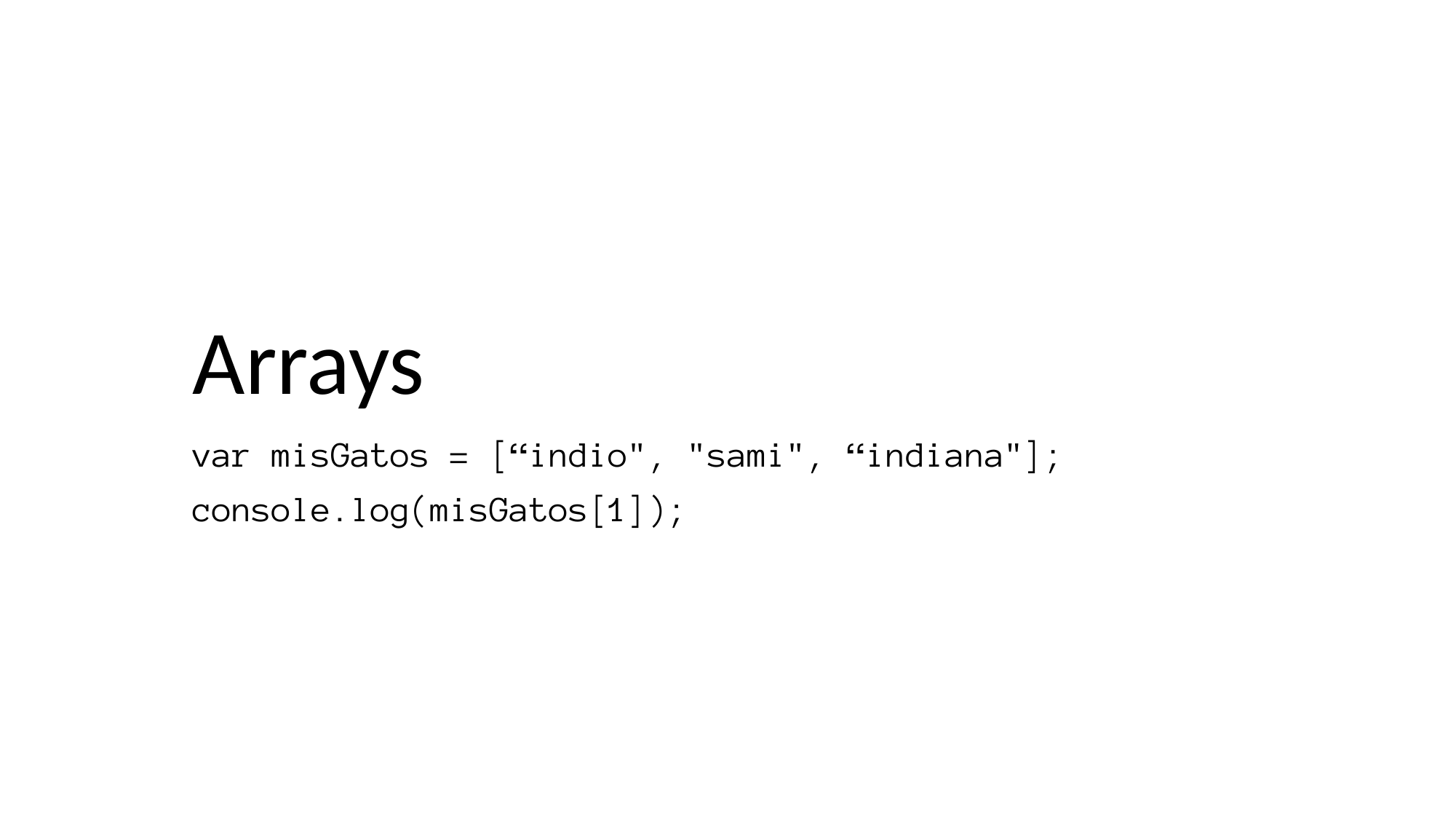

# Arrays
var misGatos = [“indio", "sami", “indiana"];
console.log(misGatos[1]);